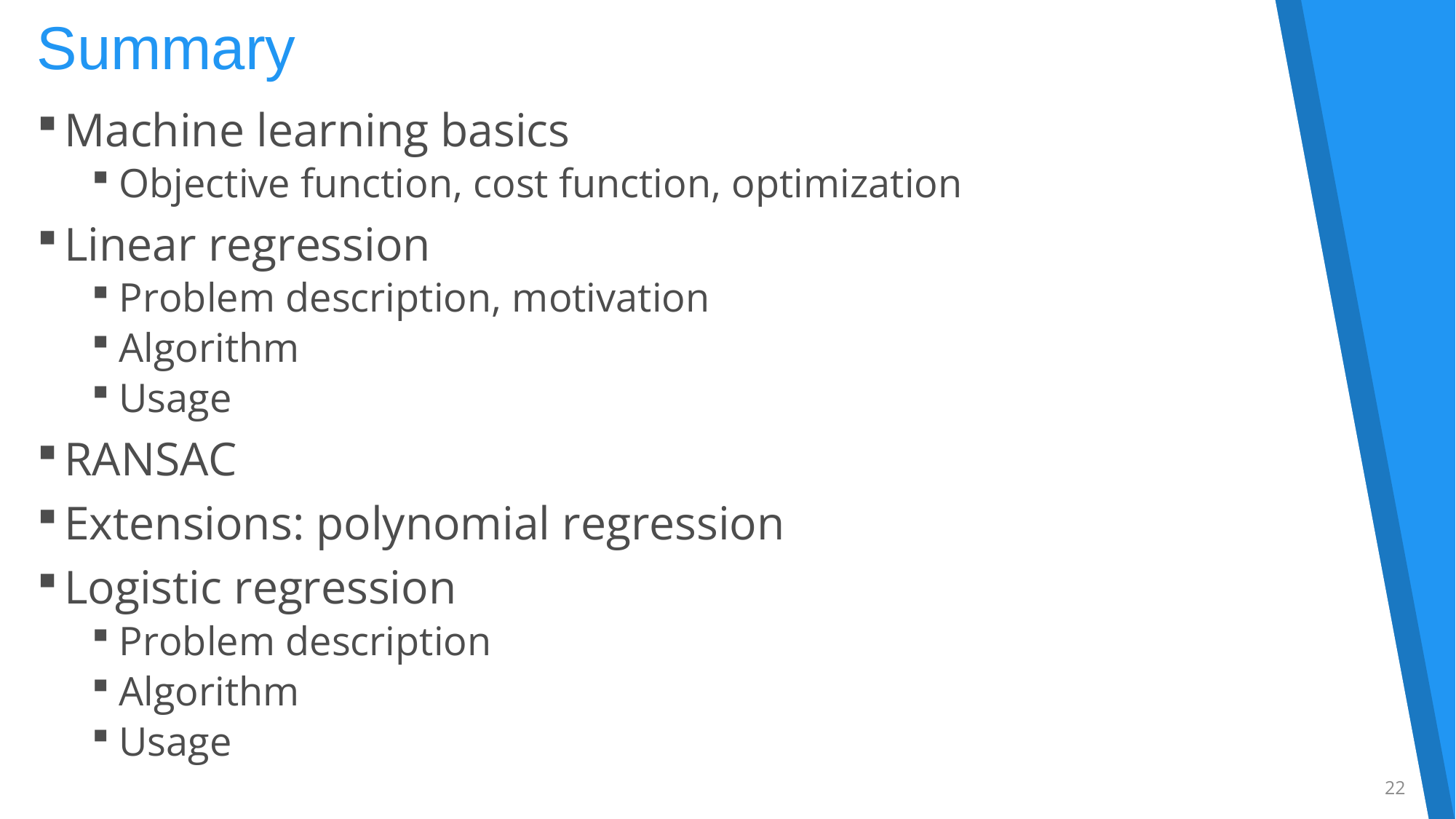

# Summary
Machine learning basics
Objective function, cost function, optimization
Linear regression
Problem description, motivation
Algorithm
Usage
RANSAC
Extensions: polynomial regression
Logistic regression
Problem description
Algorithm
Usage
22